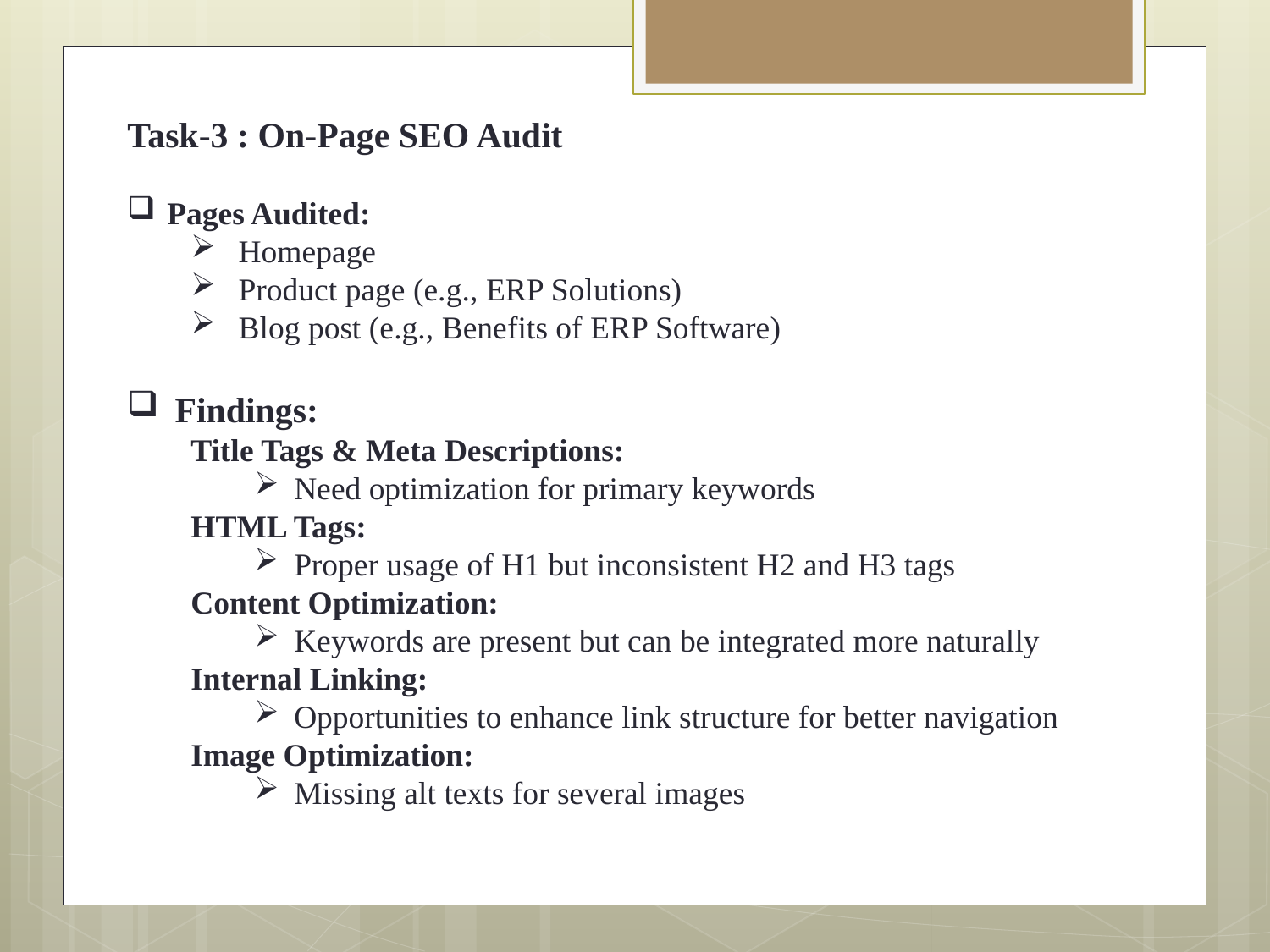

Task-3 : On-Page SEO Audit

Pages Audited:
Homepage
Product page (e.g., ERP Solutions)
Blog post (e.g., Benefits of ERP Software)

Findings:
Title Tags & Meta Descriptions:
Need optimization for primary keywords
HTML Tags:
Proper usage of H1 but inconsistent H2 and H3 tags
Content Optimization:
Keywords are present but can be integrated more naturally
Internal Linking:
Opportunities to enhance link structure for better navigation
Image Optimization:
Missing alt texts for several images